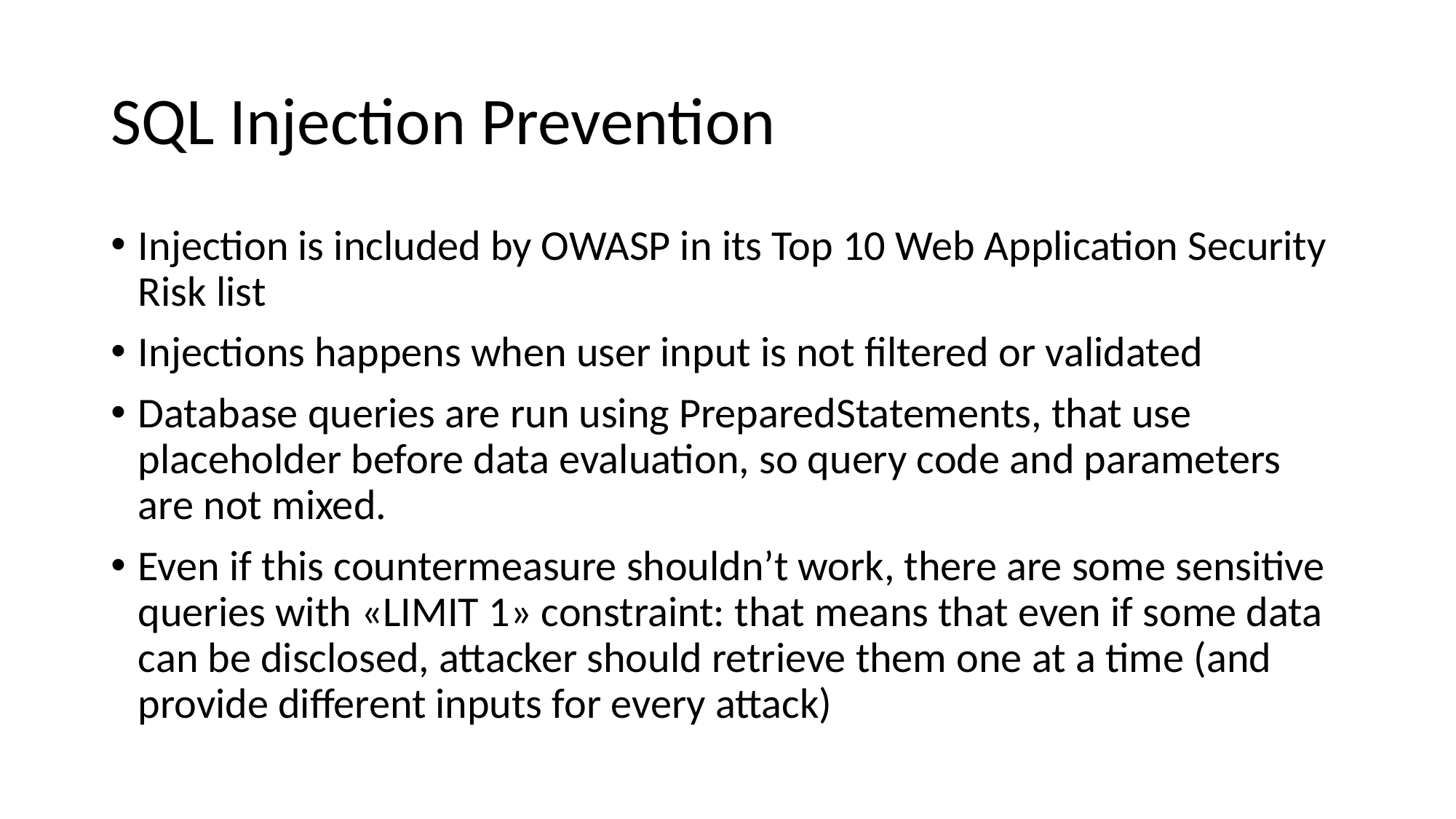

# SQL Injection Prevention
Injection is included by OWASP in its Top 10 Web Application Security Risk list
Injections happens when user input is not filtered or validated
Database queries are run using PreparedStatements, that use placeholder before data evaluation, so query code and parameters are not mixed.
Even if this countermeasure shouldn’t work, there are some sensitive queries with «LIMIT 1» constraint: that means that even if some data can be disclosed, attacker should retrieve them one at a time (and provide different inputs for every attack)